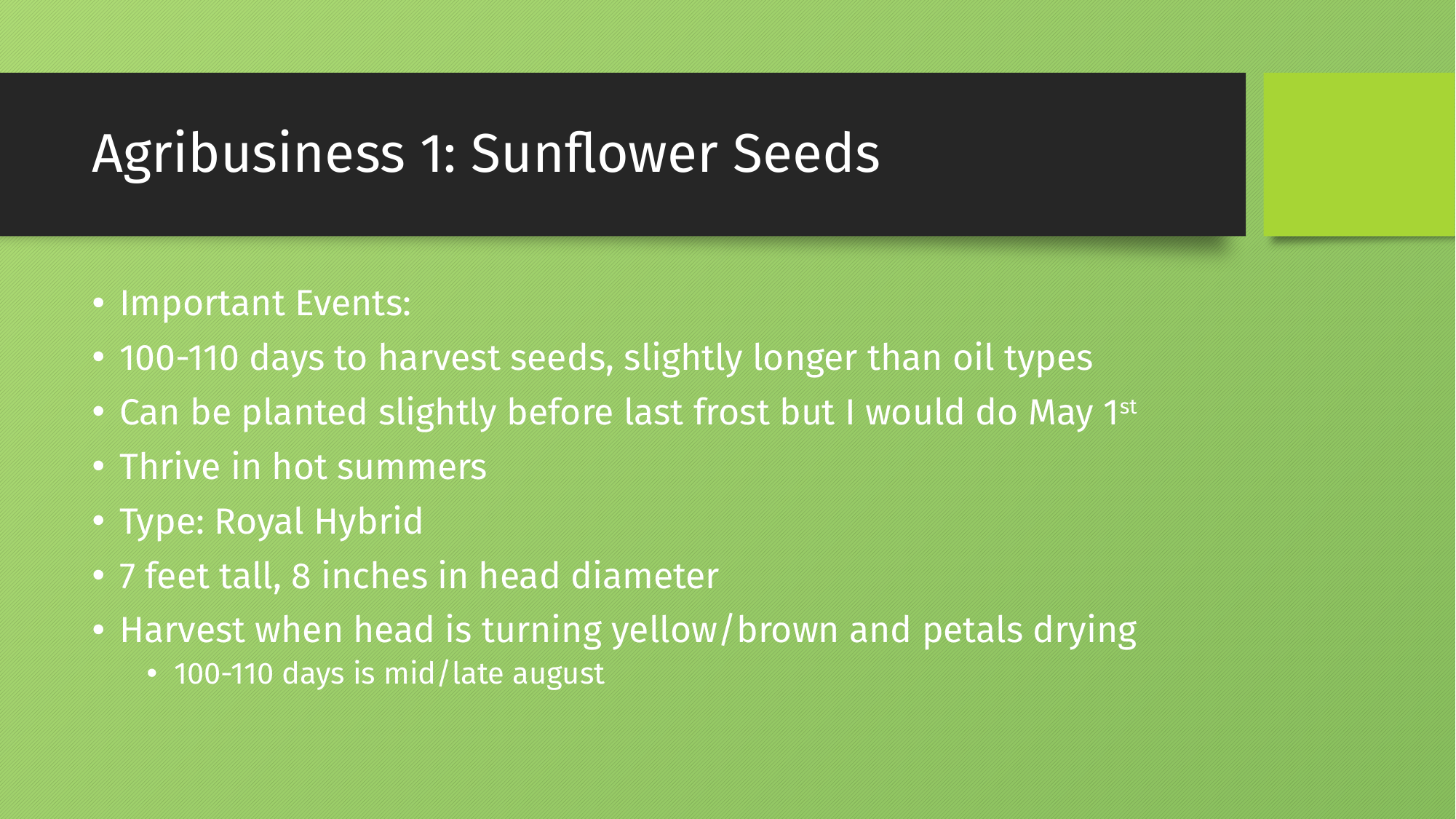

# Agribusiness 1: Sunflower Seeds
Important Events:
100-110 days to harvest seeds, slightly longer than oil types
Can be planted slightly before last frost but I would do May 1st
Thrive in hot summers
Type: Royal Hybrid
7 feet tall, 8 inches in head diameter
Harvest when head is turning yellow/brown and petals drying
100-110 days is mid/late august